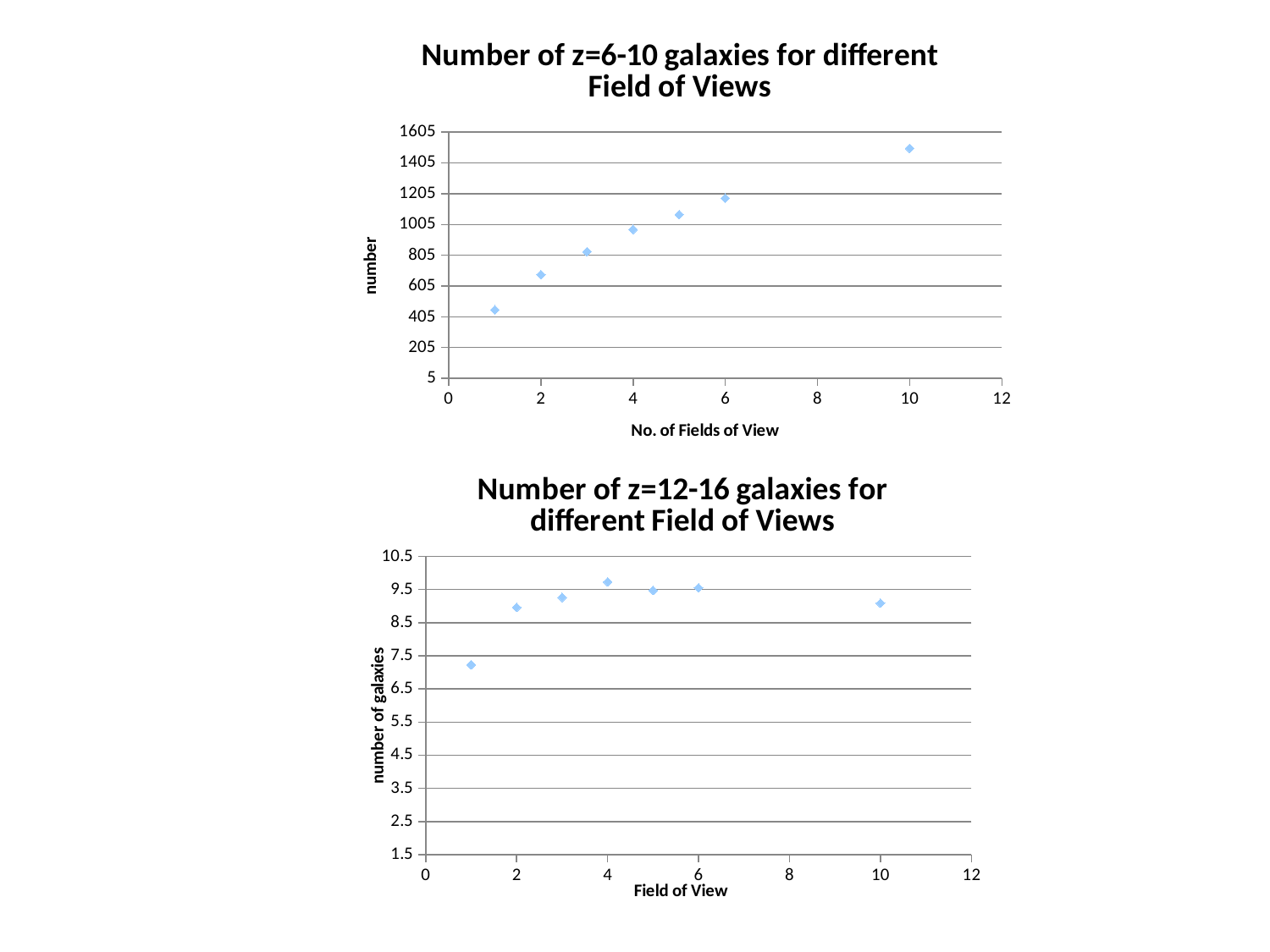

### Chart: Number of z=6-10 galaxies for different Field of Views

| Category |  |
|---|---|

### Chart: Number of z=12-16 galaxies for different Field of Views

| Category |  |
|---|---|